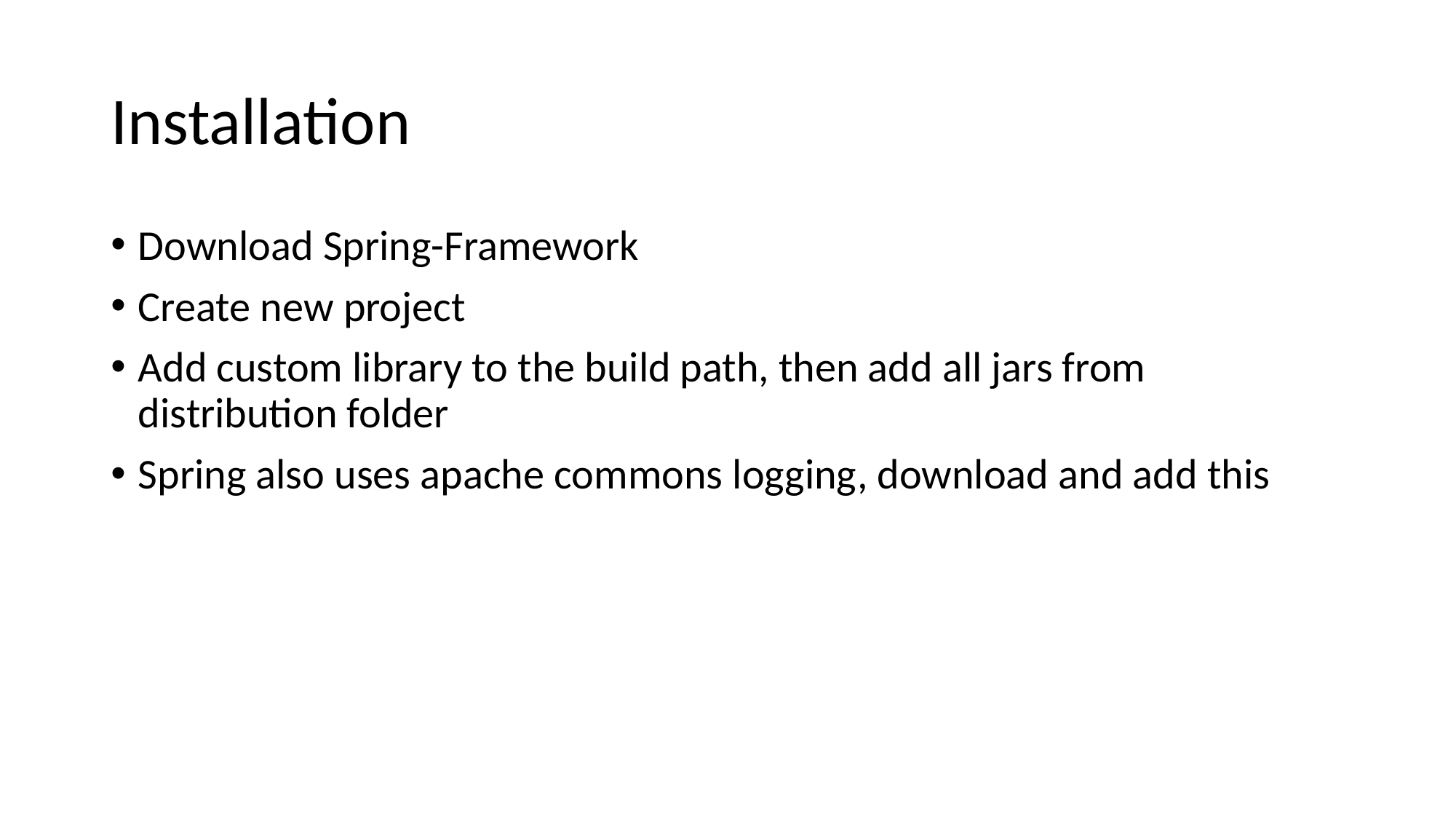

# Installation
Download Spring-Framework
Create new project
Add custom library to the build path, then add all jars from distribution folder
Spring also uses apache commons logging, download and add this